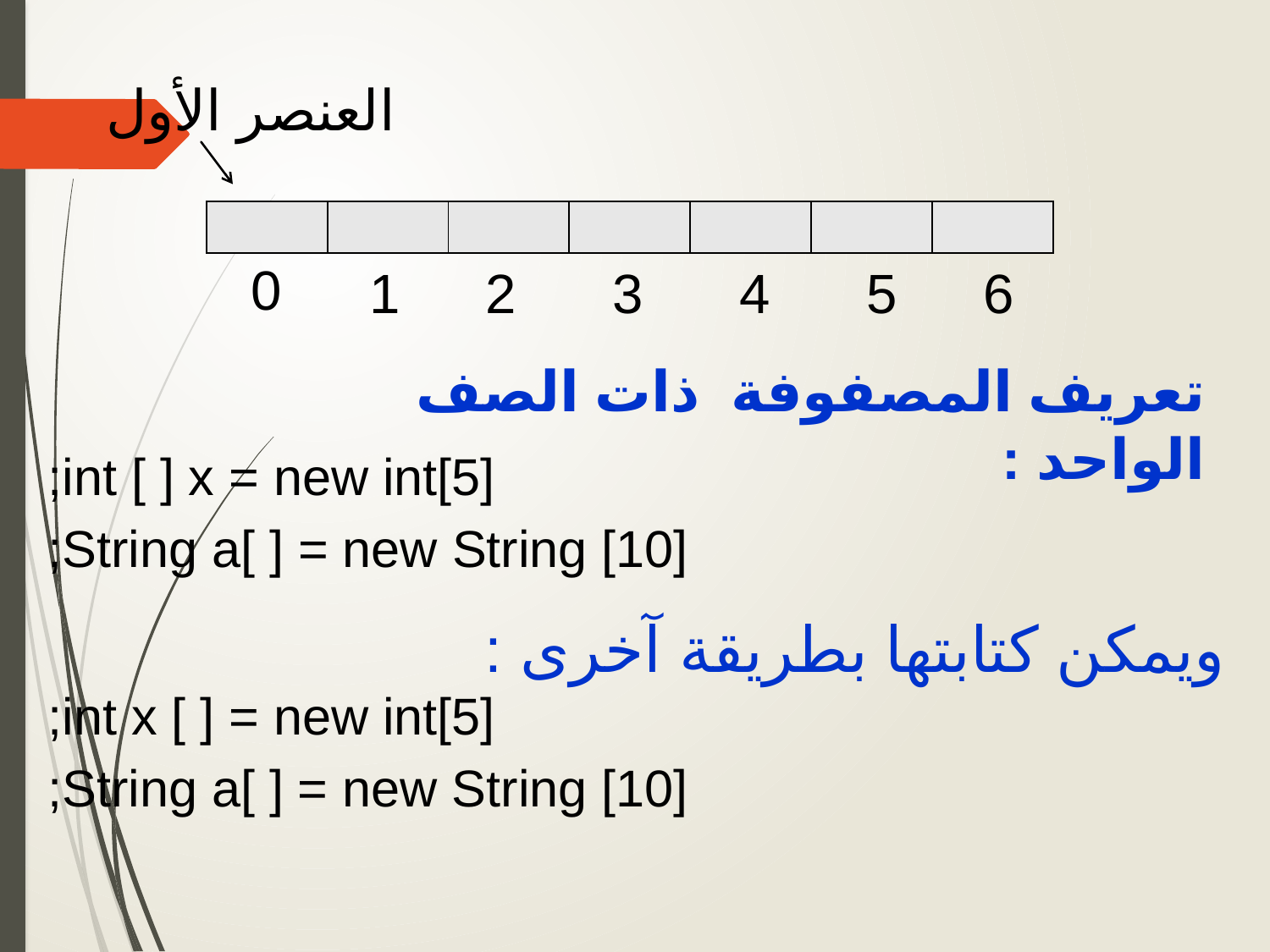

العنصر الأول

|  |  |  |  |  |  |  |
| --- | --- | --- | --- | --- | --- | --- |

0
1
2
3
4
5
6
تعريف المصفوفة  ذات الصف الواحد :
int [ ] x = new int[5];
String a[ ] = new String [10];
ويمكن كتابتها بطريقة آخرى :
int x [ ] = new int[5];
String a[ ] = new String [10];